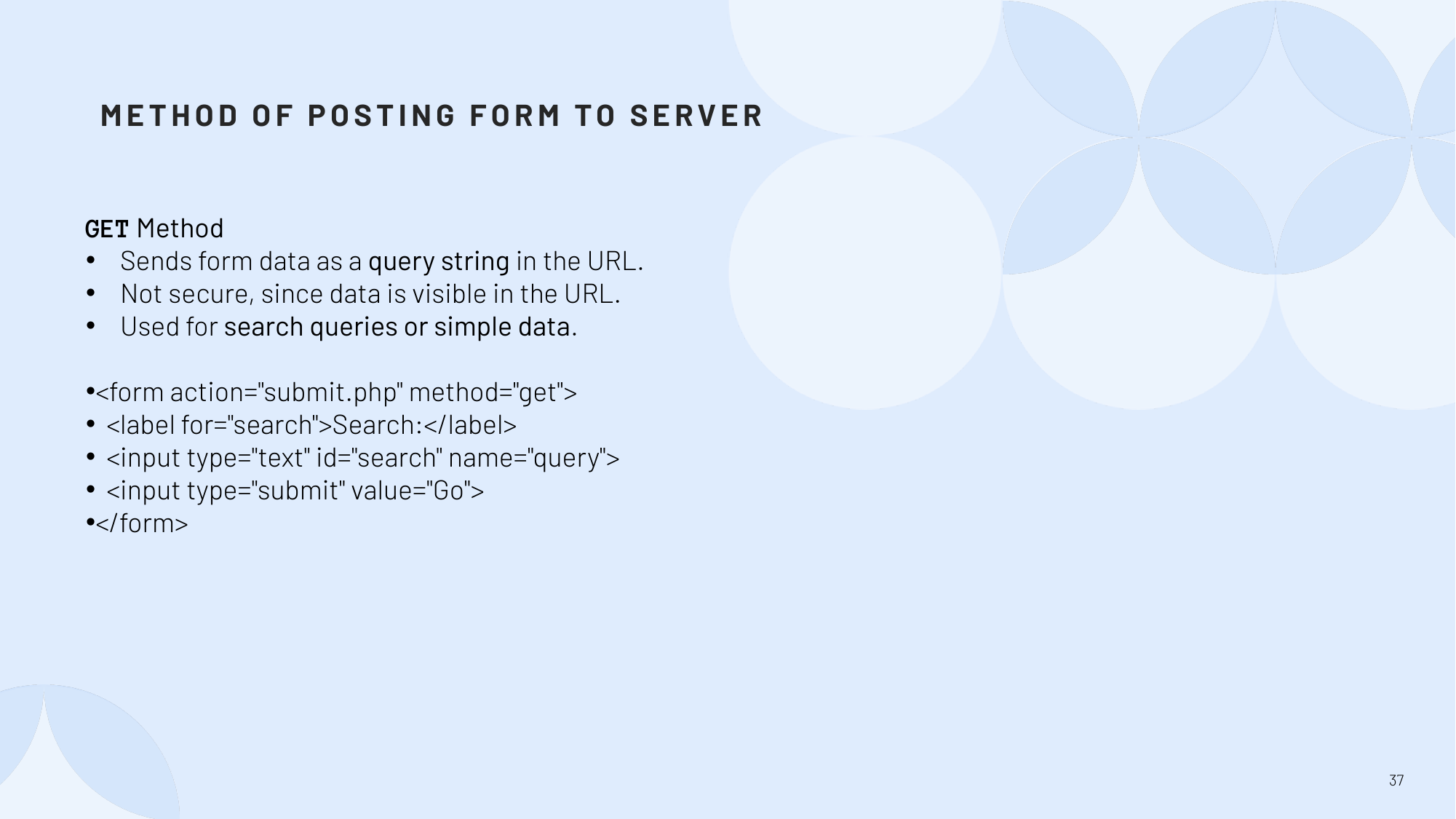

# Method of Posting Form to Server

GET Method
Sends form data as a query string in the URL.
Not secure, since data is visible in the URL.
Used for search queries or simple data.

<form action="submit.php" method="get">
  <label for="search">Search:</label>
  <input type="text" id="search" name="query">
  <input type="submit" value="Go">
</form>

37